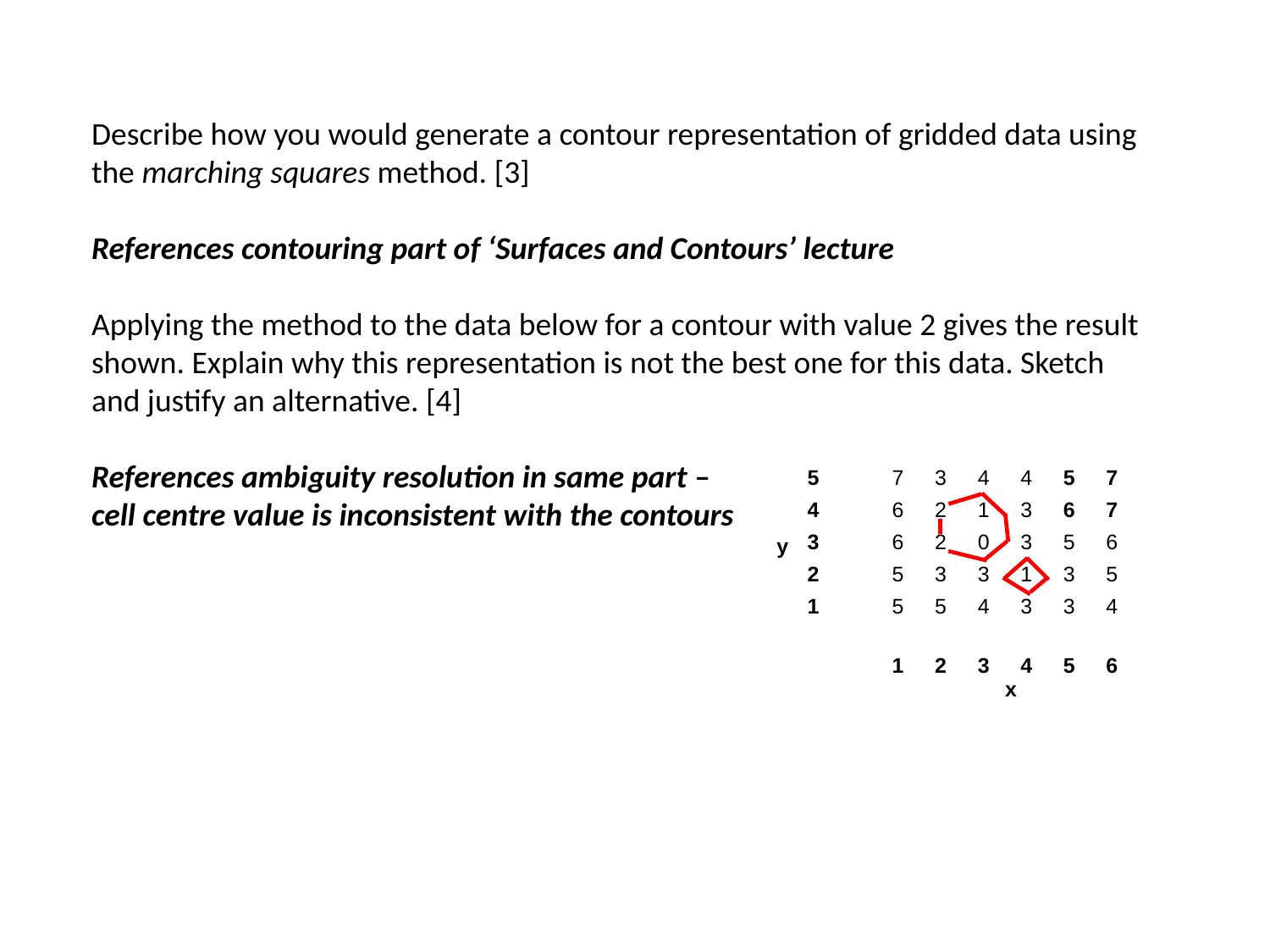

Describe how you would generate a contour representation of gridded data using the marching squares method. [3]

References contouring part of ‘Surfaces and Contours’ lecture

Applying the method to the data below for a contour with value 2 gives the result shown. Explain why this representation is not the best one for this data. Sketch and justify an alternative. [4]

References ambiguity resolution in same part –
cell centre value is inconsistent with the contours
|  | 5 | 7 | 3 | 4 | 4 | 5 | 7 |
| --- | --- | --- | --- | --- | --- | --- | --- |
|  | 4 | 6 | 2 | 1 | 3 | 6 | 7 |
| y | 3 | 6 | 2 | 0 | 3 | 5 | 6 |
|  | 2 | 5 | 3 | 3 | 1 | 3 | 5 |
|  | 1 | 5 | 5 | 4 | 3 | 3 | 4 |
|  |  | 1 | 2 | 3 | 4 | 5 | 6 |
|  |  |  |  | x |  |  |  |